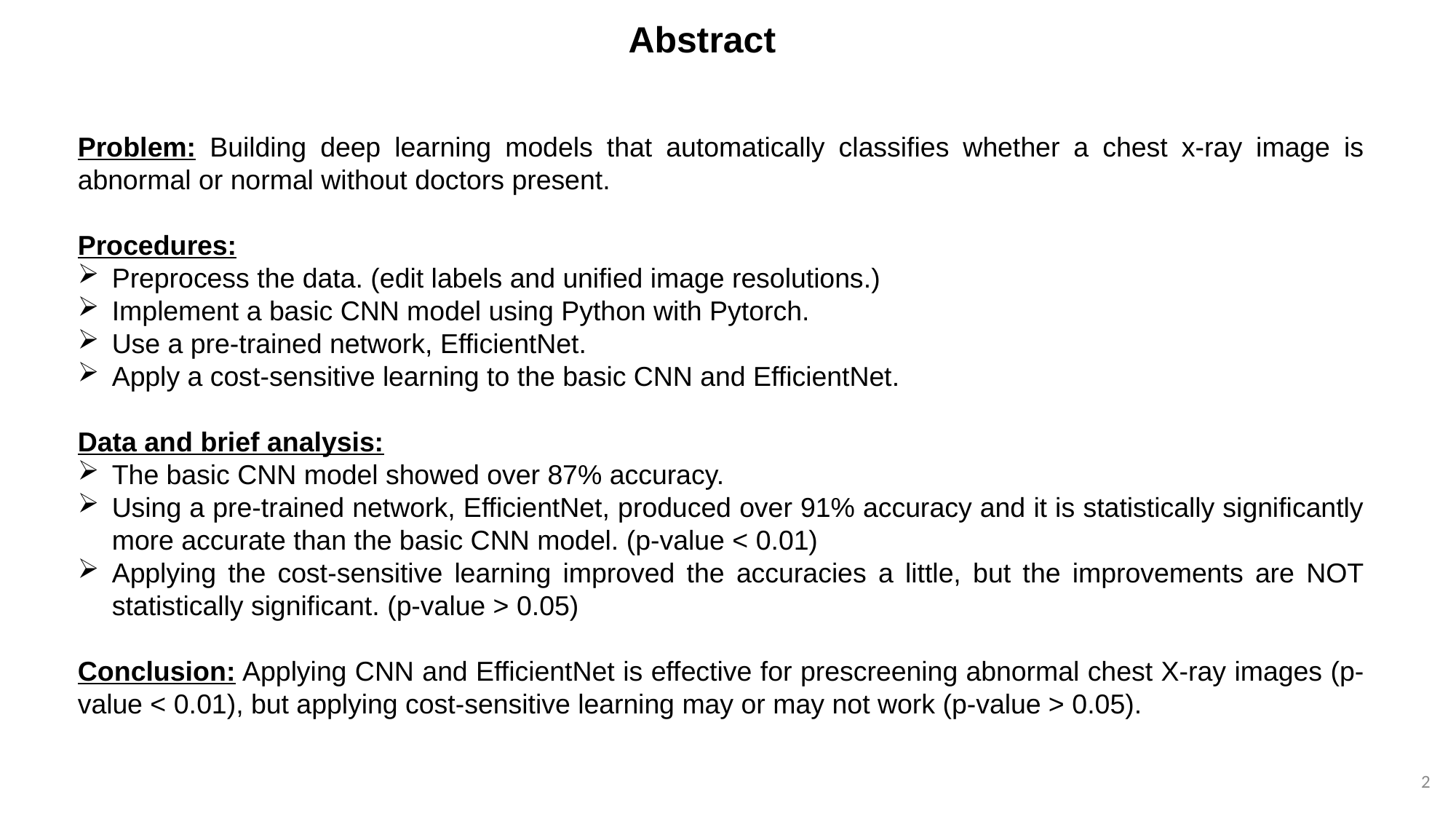

Abstract
Problem: Building deep learning models that automatically classifies whether a chest x-ray image is abnormal or normal without doctors present.

Procedures:
Preprocess the data. (edit labels and unified image resolutions.)
Implement a basic CNN model using Python with Pytorch.
Use a pre-trained network, EfficientNet.
Apply a cost-sensitive learning to the basic CNN and EfficientNet.

Data and brief analysis:
The basic CNN model showed over 87% accuracy.
Using a pre-trained network, EfficientNet, produced over 91% accuracy and it is statistically significantly more accurate than the basic CNN model. (p-value < 0.01)
Applying the cost-sensitive learning improved the accuracies a little, but the improvements are NOT statistically significant. (p-value > 0.05)

Conclusion: Applying CNN and EfficientNet is effective for prescreening abnormal chest X-ray images (p-value < 0.01), but applying cost-sensitive learning may or may not work (p-value > 0.05).
2